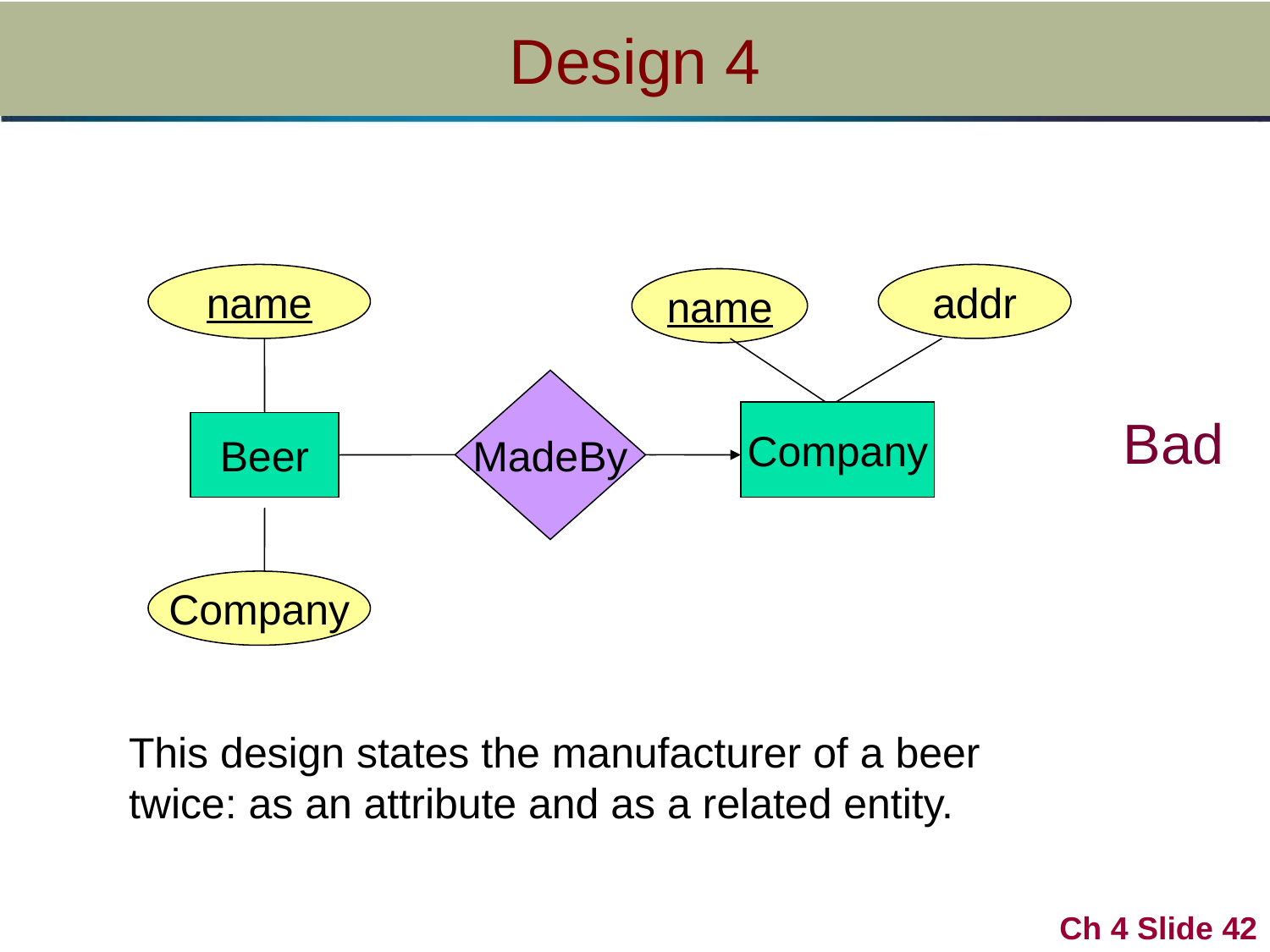

# Design 4
name
addr
name

MadeBy
Company
Bad
Beer

Company
This design states the manufacturer of a beer twice: as an attribute and as a related entity.
42